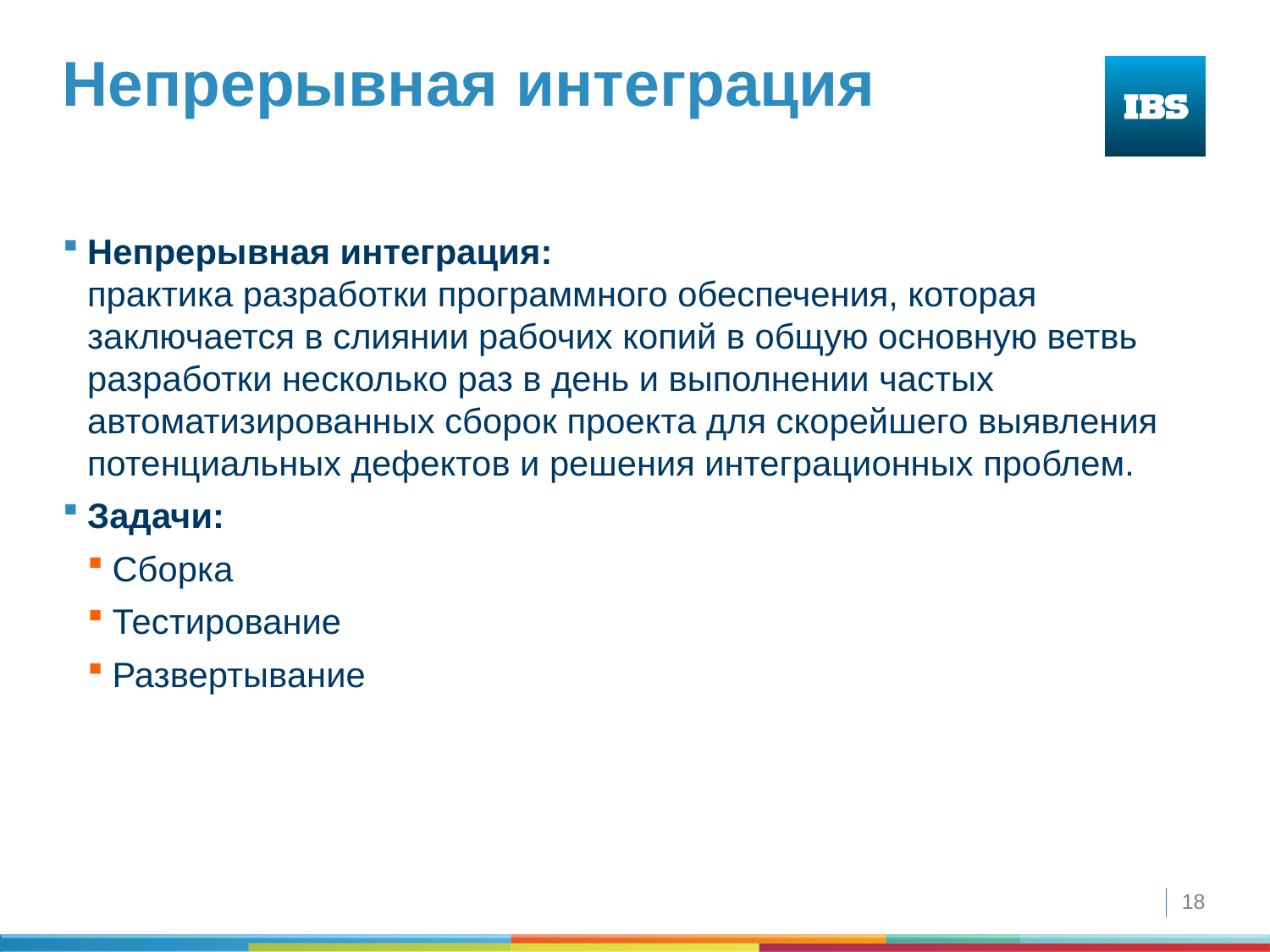

# Непрерывная интеграция
Непрерывная интеграция:
практика разработки программного обеспечения, которая заключается в слиянии рабочих копий в общую основную ветвь разработки несколько раз в день и выполнении частых автоматизированных сборок проекта для скорейшего выявления потенциальных дефектов и решения интеграционных проблем.
Задачи:
Сборка
Тестирование
Развертывание